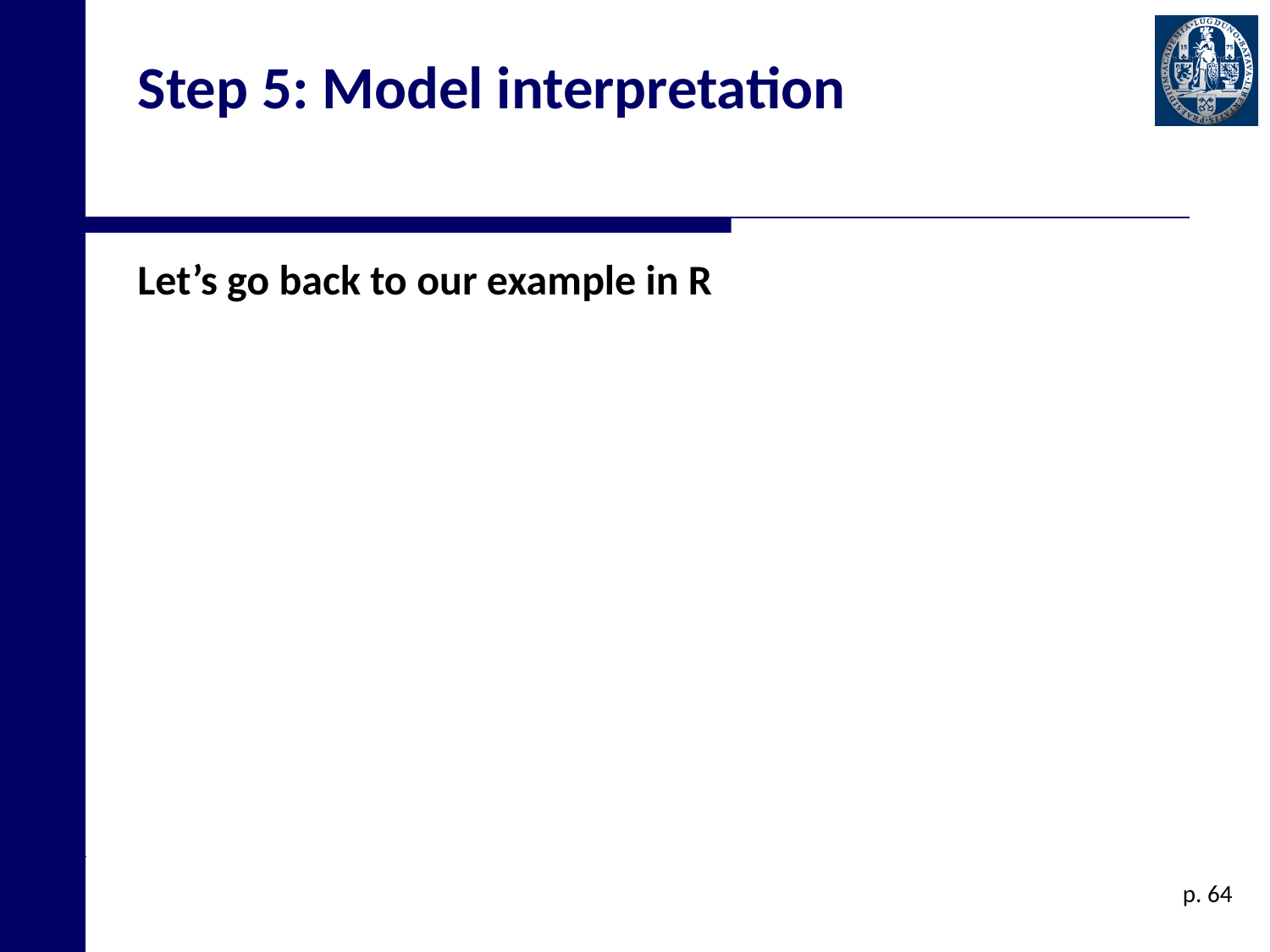

# Step 5: Model interpretation
Let’s go back to our example in R

p. 64